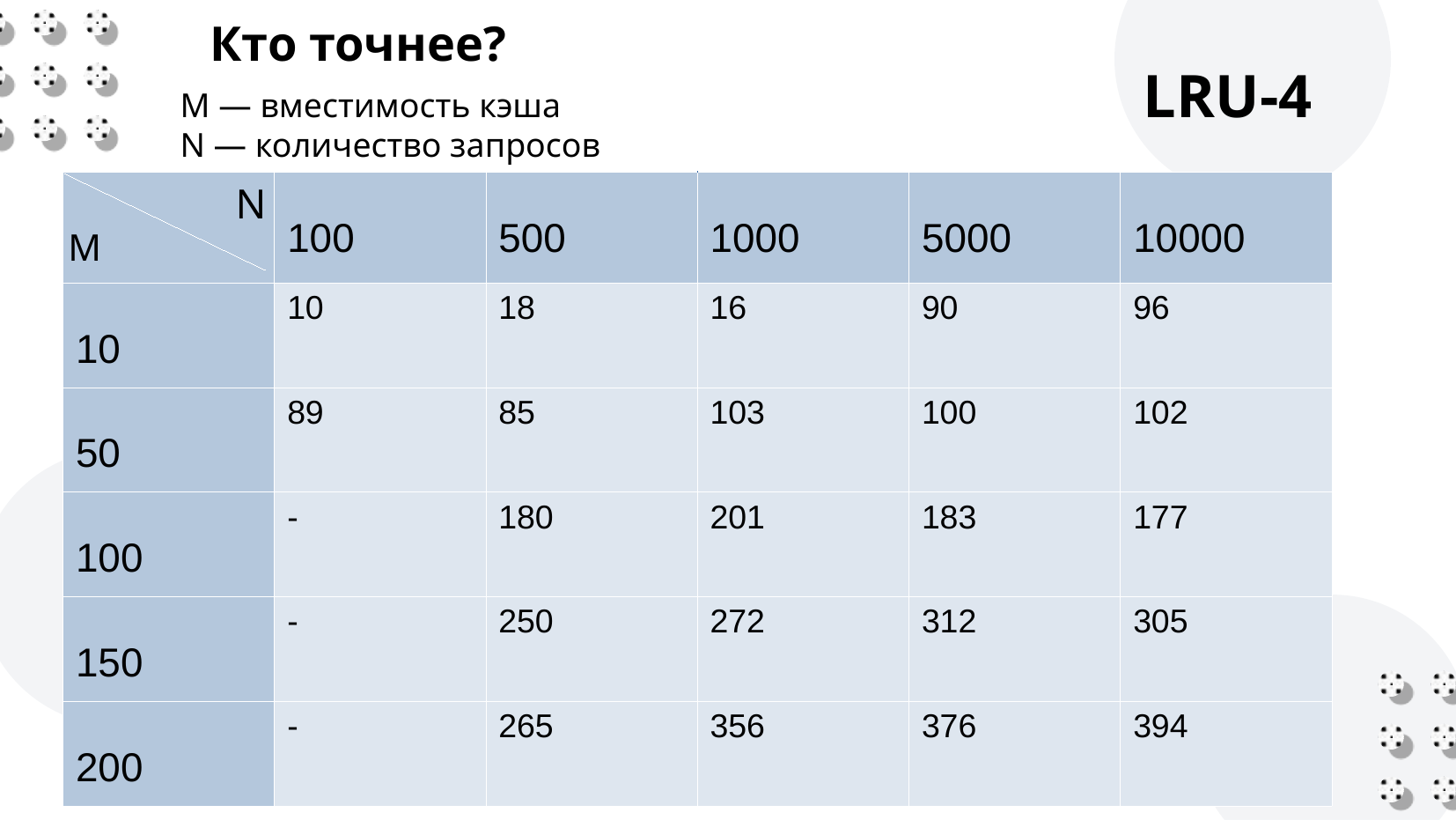

Кто точнее?
LRU-4
M — вместимость кэша
N — количество запросов
|  | 100 | 500 | 1000 | 5000 | 10000 |
| --- | --- | --- | --- | --- | --- |
| 10 | 10 | 18 | 16 | 90 | 96 |
| 50 | 89 | 85 | 103 | 100 | 102 |
| 100 | - | 180 | 201 | 183 | 177 |
| 150 | - | 250 | 272 | 312 | 305 |
| 200 | - | 265 | 356 | 376 | 394 |
N

       M